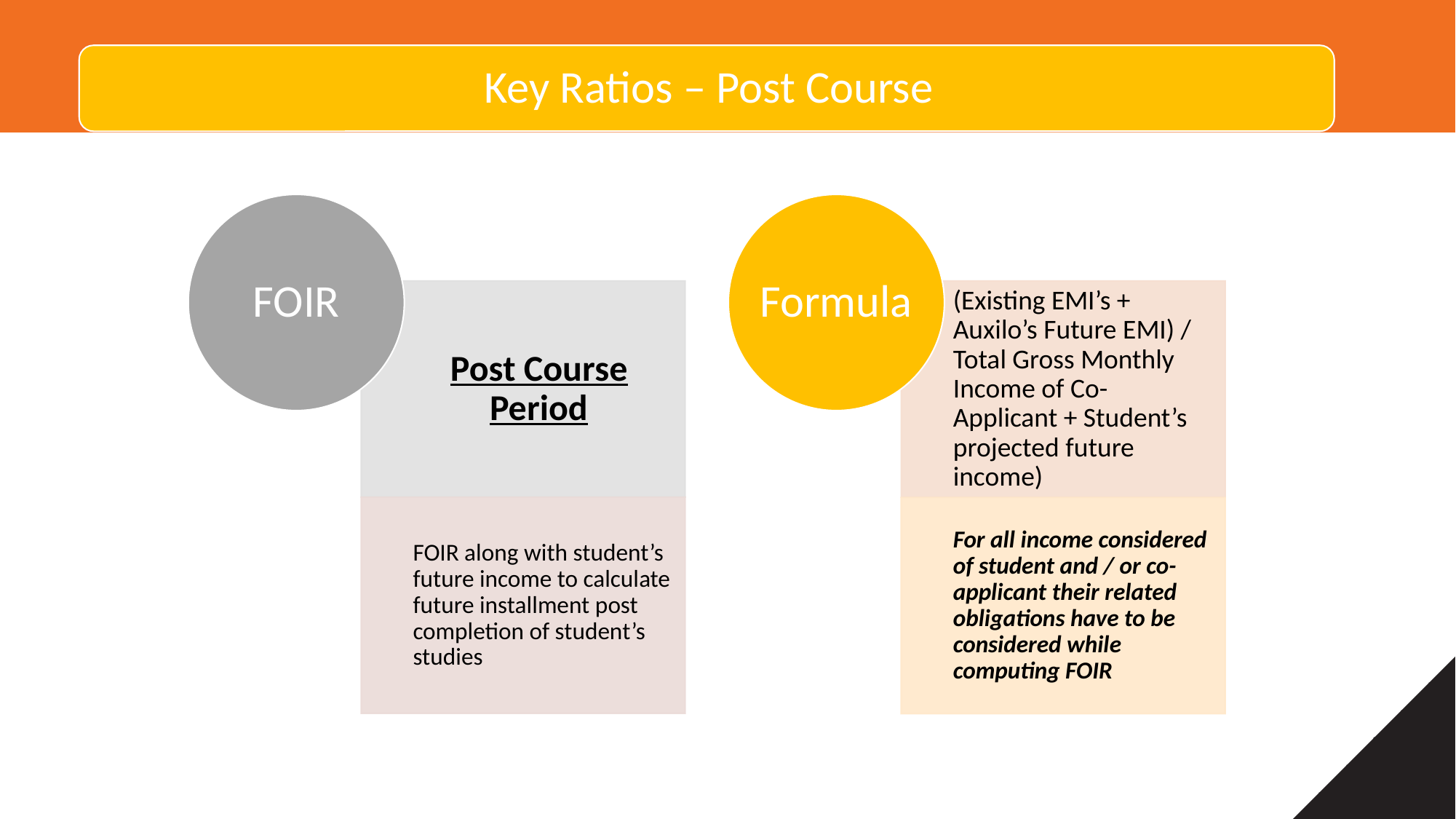

Key Ratios – Post Course
Post Course Period
FOIR along with student’s future income to calculate future installment post completion of student’s studies
FOIR
(Existing EMI’s + Auxilo’s Future EMI) / Total Gross Monthly Income of Co-Applicant + Student’s projected future income)
For all income considered of student and / or co-applicant their related obligations have to be considered while computing FOIR
Formula